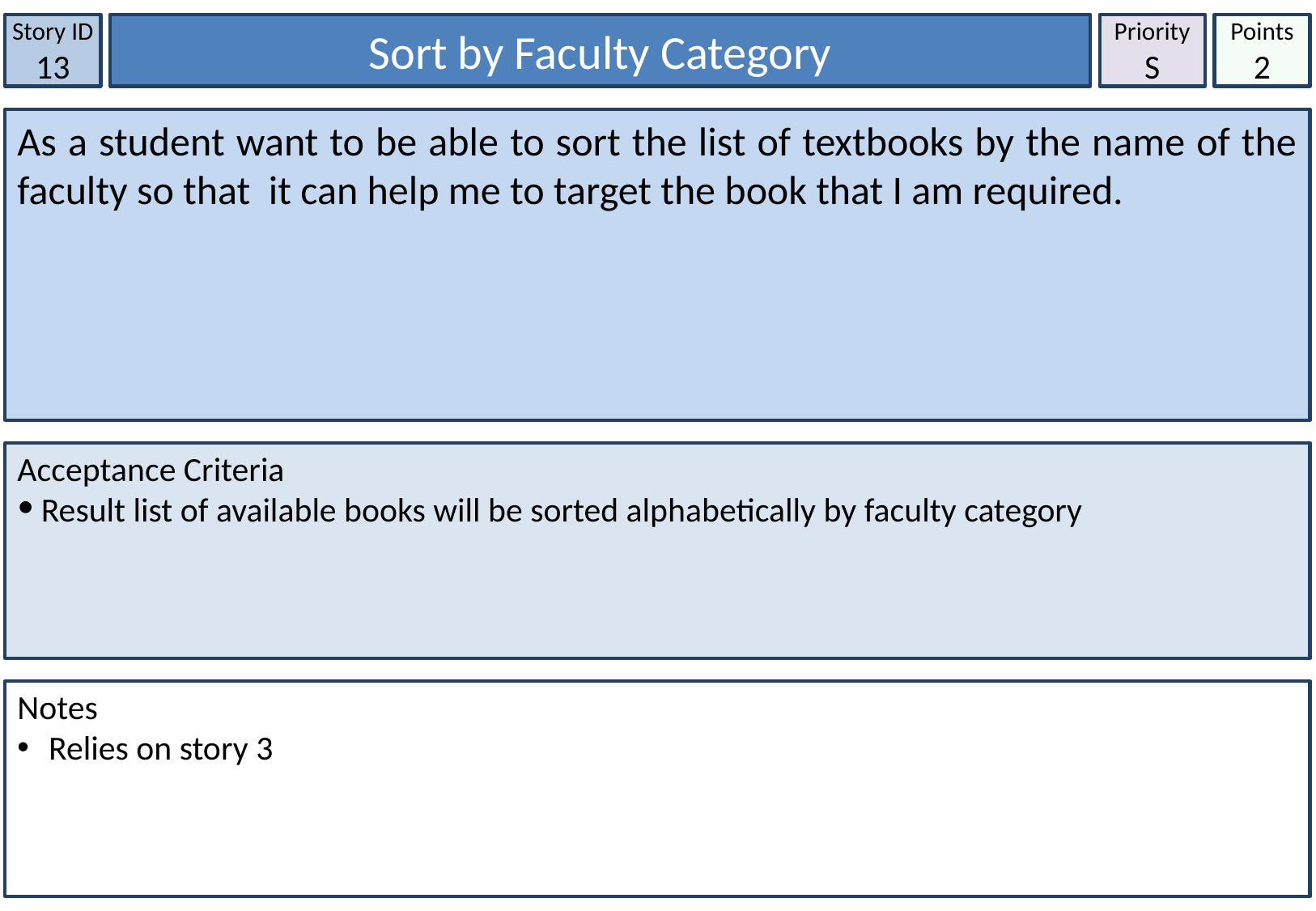

Story ID
13
Sort by Faculty Category
Priority
S
Points
2
As a student want to be able to sort the list of textbooks by the name of the faculty so that  it can help me to target the book that I am required.
Acceptance Criteria
Result list of available books will be sorted alphabetically by faculty category
Notes
 Relies on story 3